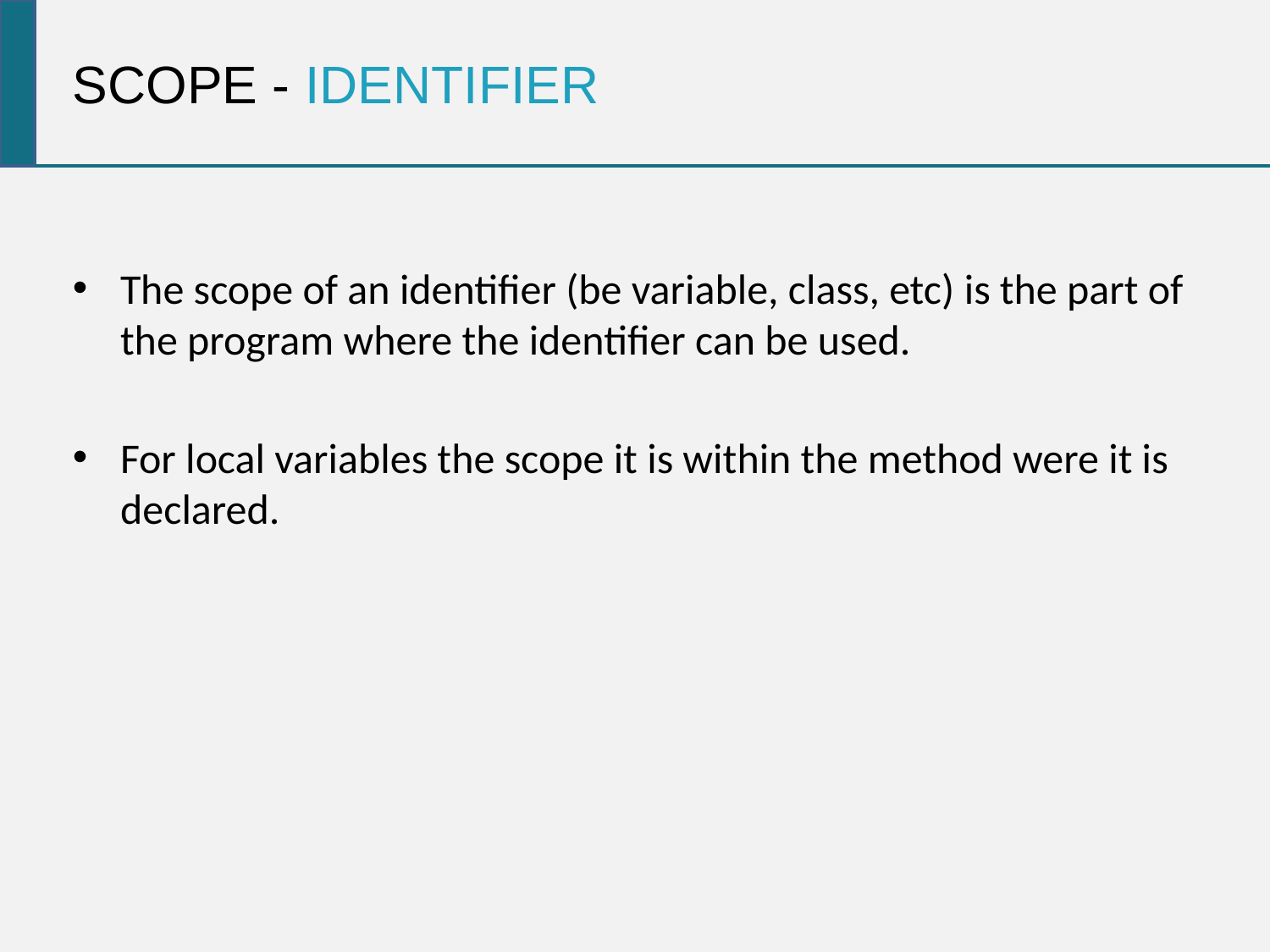

Scope - identifier

The scope of an identifier (be variable, class, etc) is the part of the program where the identifier can be used.

For local variables the scope it is within the method were it is declared.